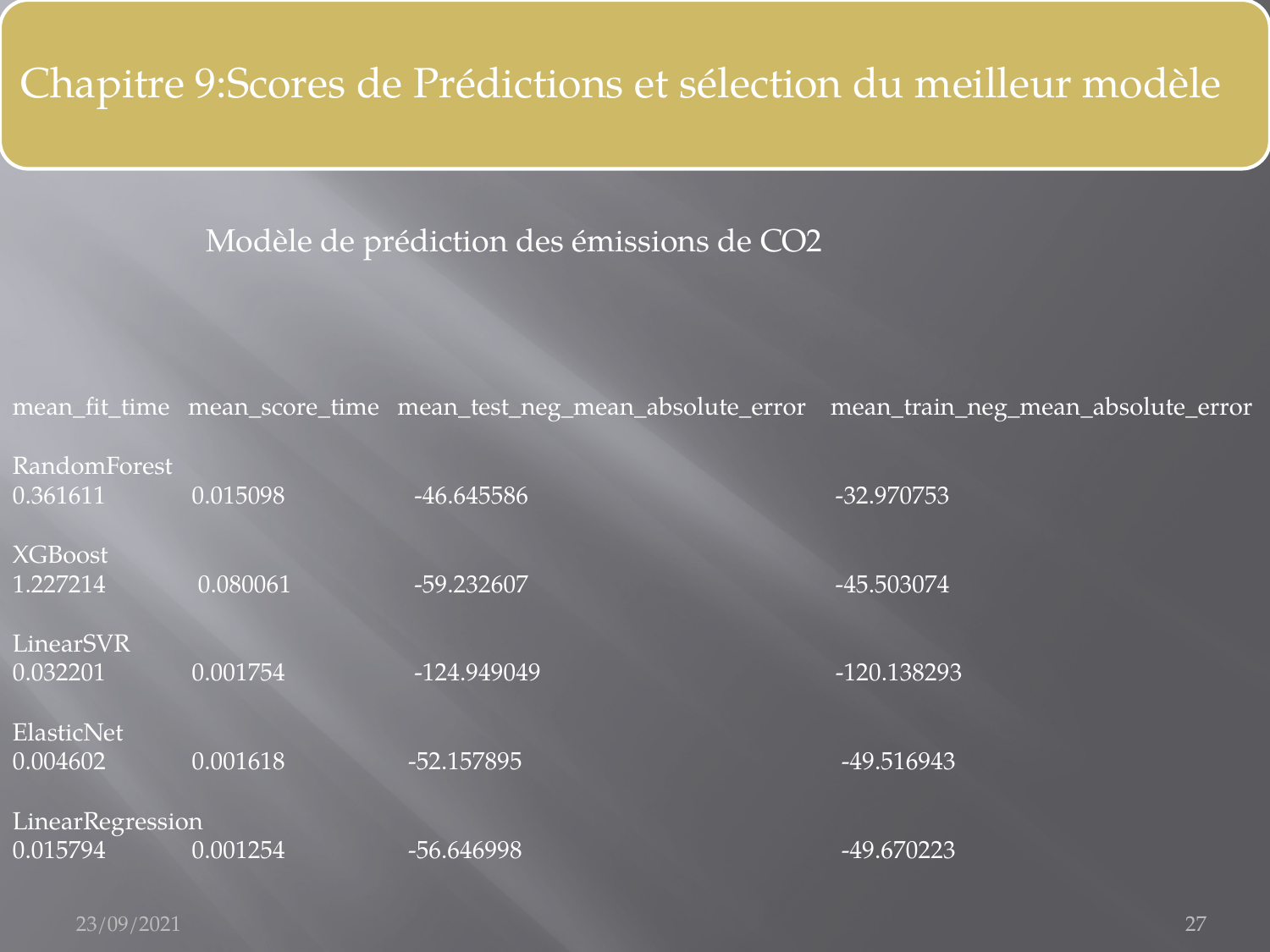

Chapitre 9:Scores de Prédictions et sélection du meilleur modèle

                Modèle de prédiction des émissions de CO2

mean_fit_time   mean_score_time   mean_test_neg_mean_absolute_error    mean_train_neg_mean_absolute_error

RandomForest
0.361611              0.015098                     -46.645586                                                  -32.970753

XGBoost
1.227214               0.080061                    -59.232607                                                  -45.503074

LinearSVR
0.032201              0.001754                     -124.949049                                                -120.138293

ElasticNet
0.004602              0.001618                    -52.157895                                                    -49.516943

LinearRegression
0.015794              0.001254                    -56.646998                                                    -49.670223
23/09/2021
27